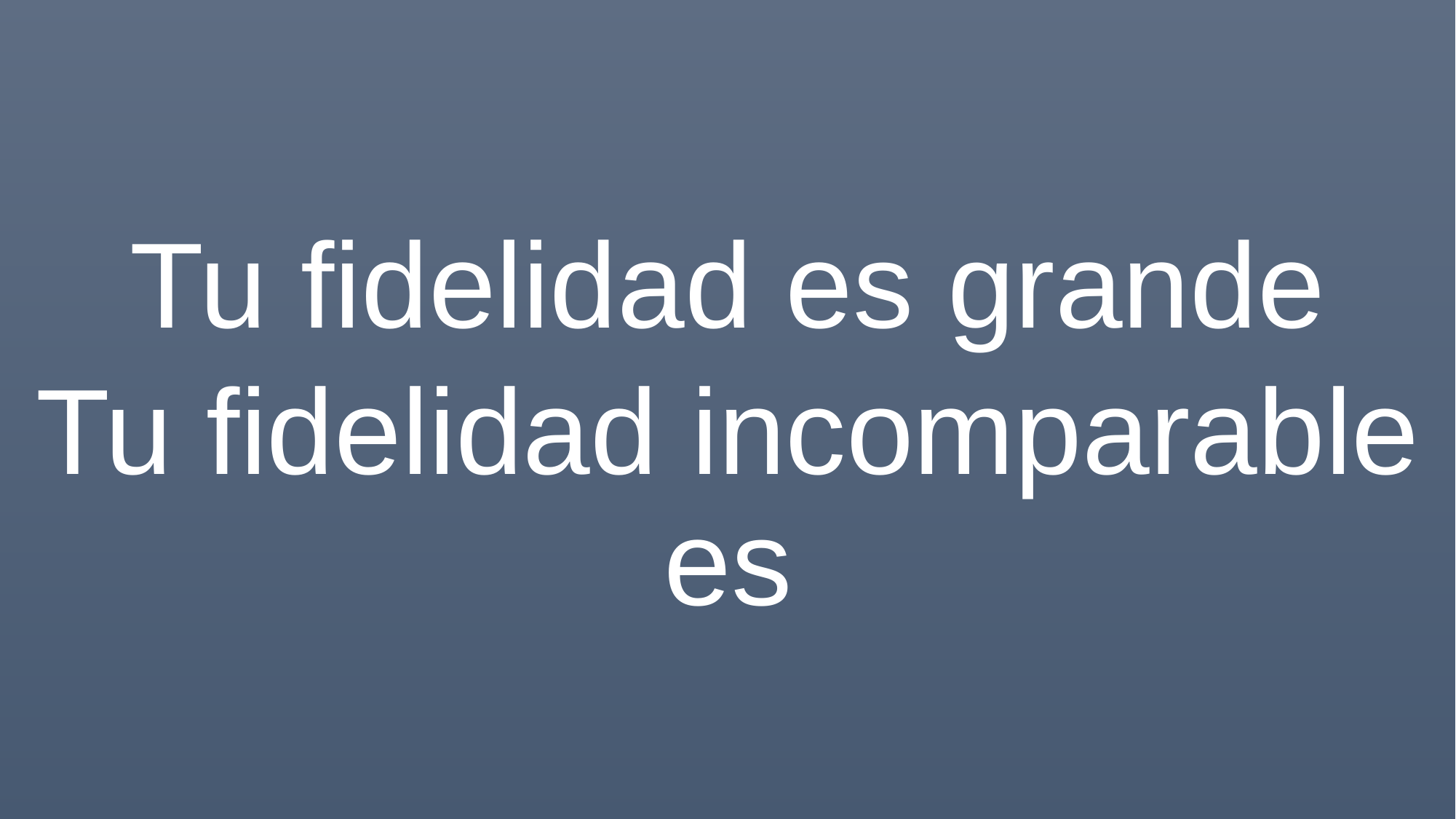

Tu fidelidad es grande
Tu fidelidad incomparable es